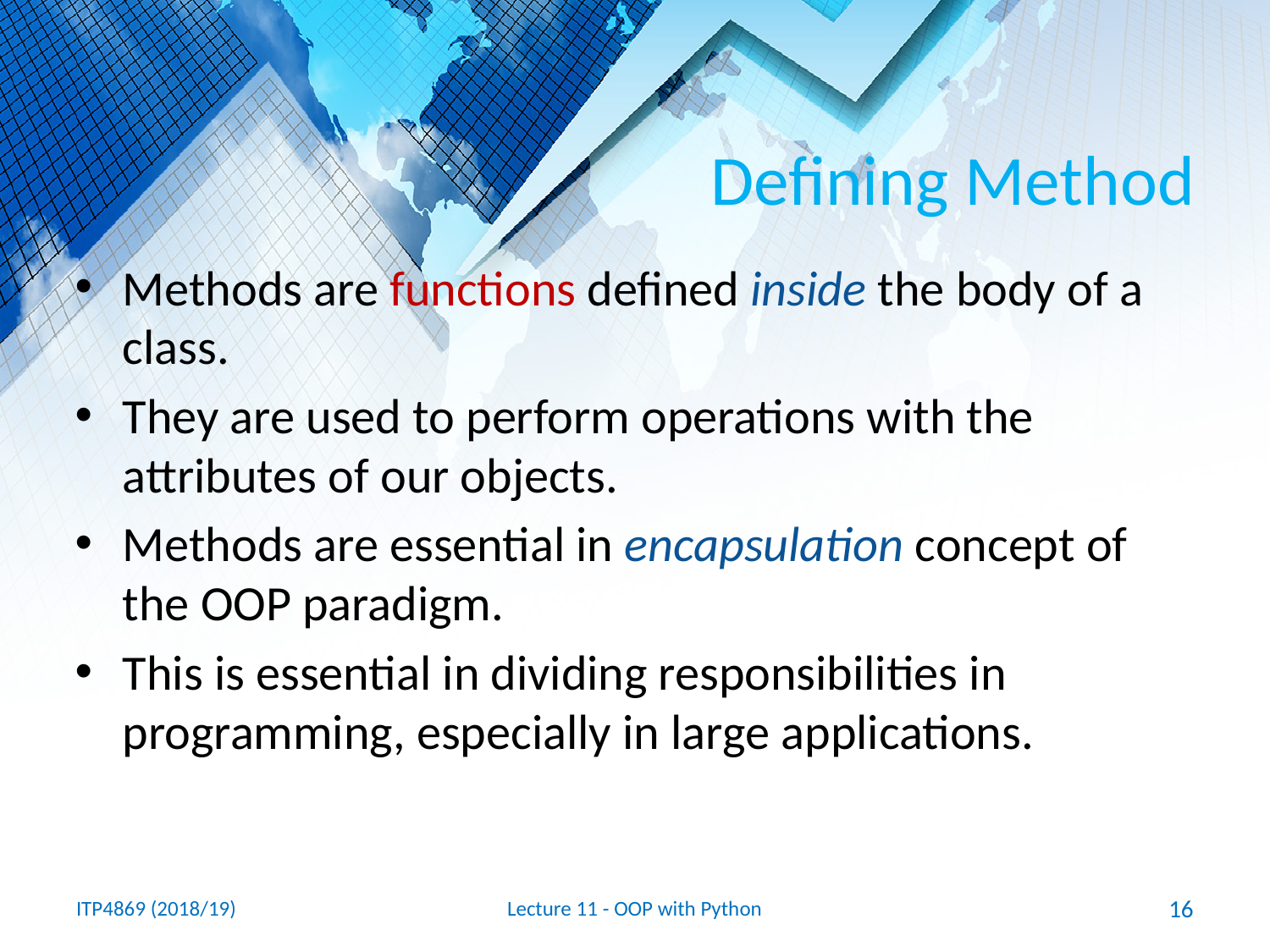

# Defining Method
Methods are functions defined inside the body of a class.
They are used to perform operations with the attributes of our objects.
Methods are essential in encapsulation concept of the OOP paradigm.
This is essential in dividing responsibilities in programming, especially in large applications.
ITP4869 (2018/19)
Lecture 11 - OOP with Python
16